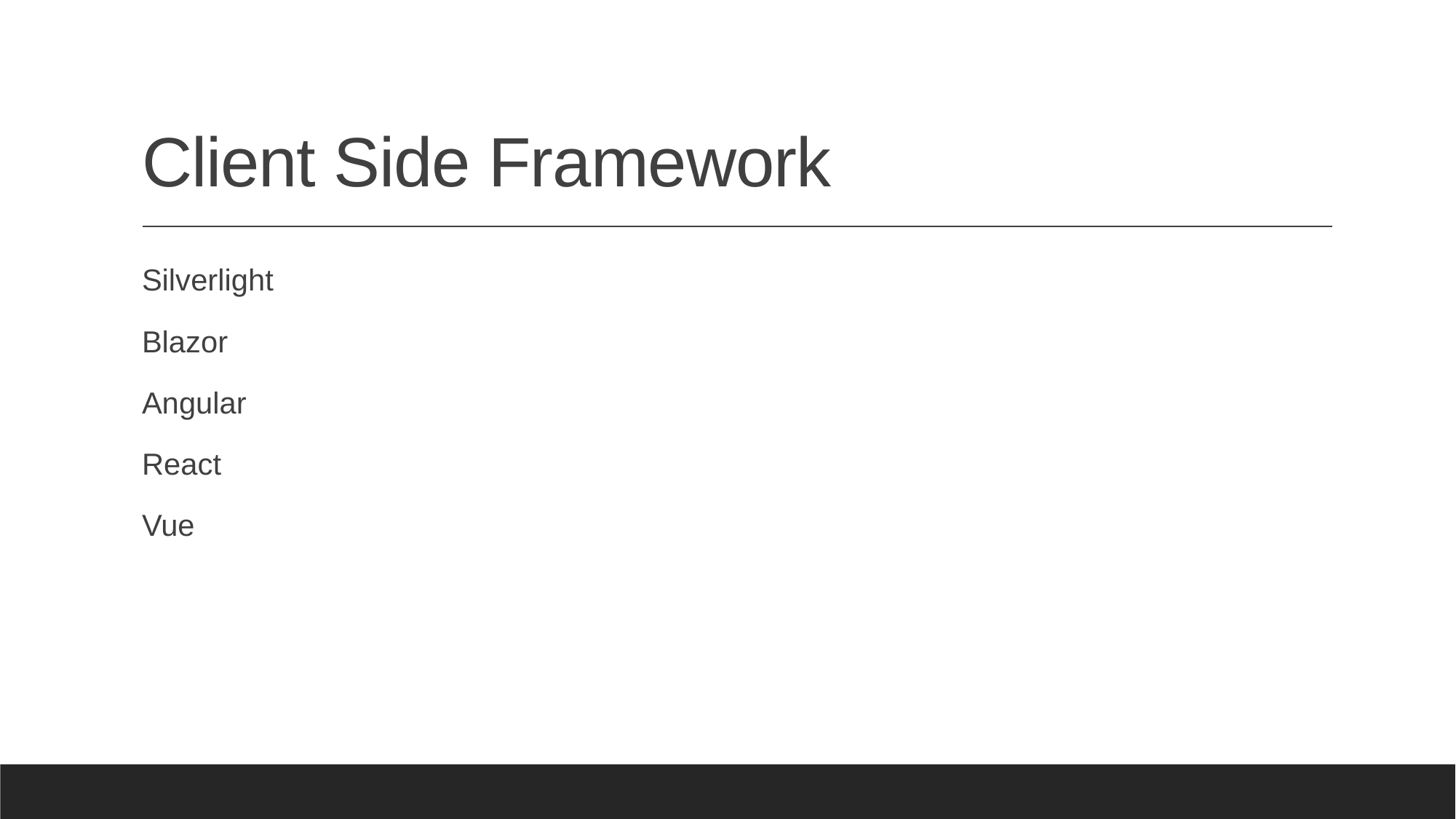

# Client Side Framework
Silverlight
Blazor
Angular
React
Vue